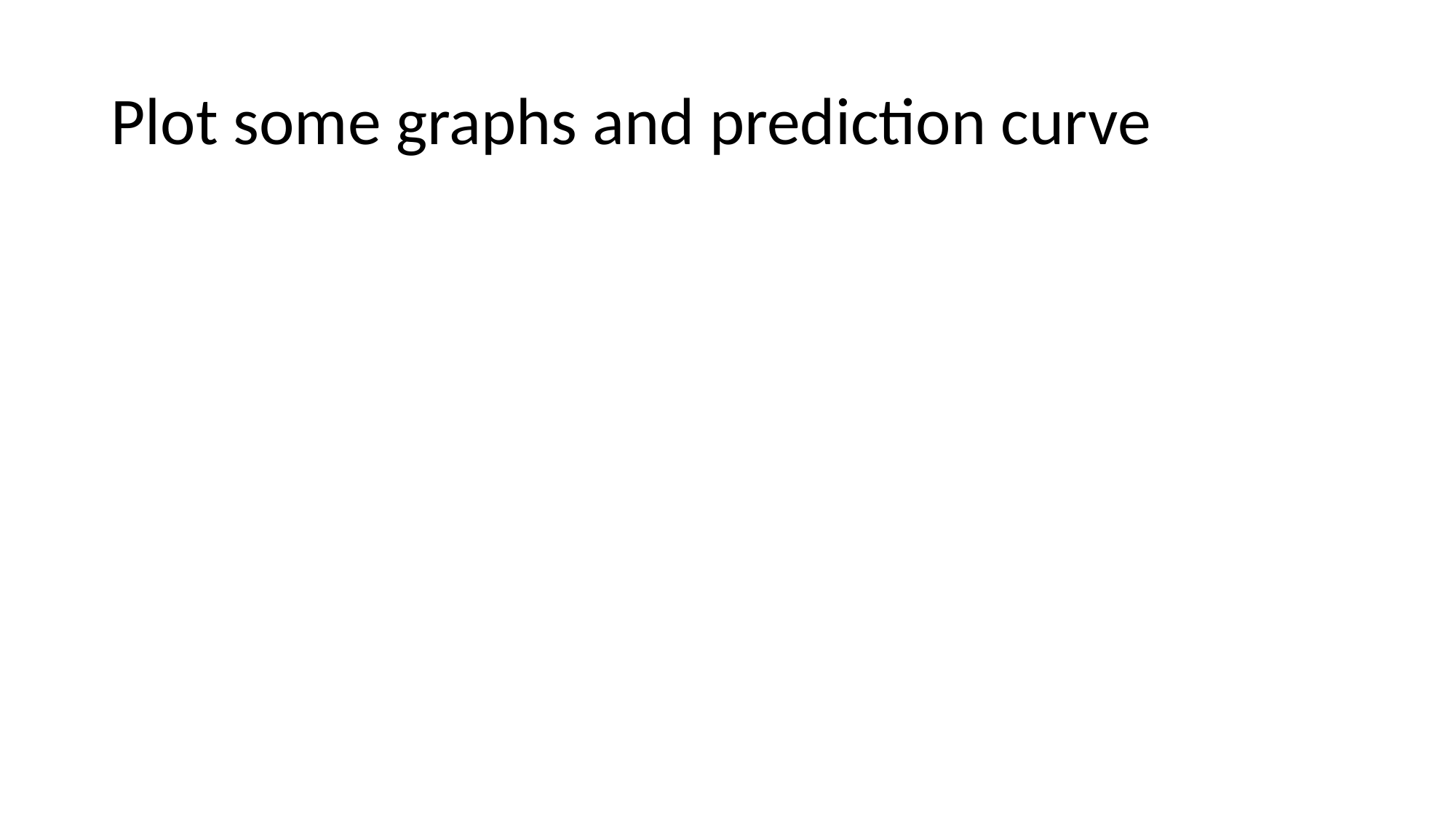

# Plot some graphs and prediction curve